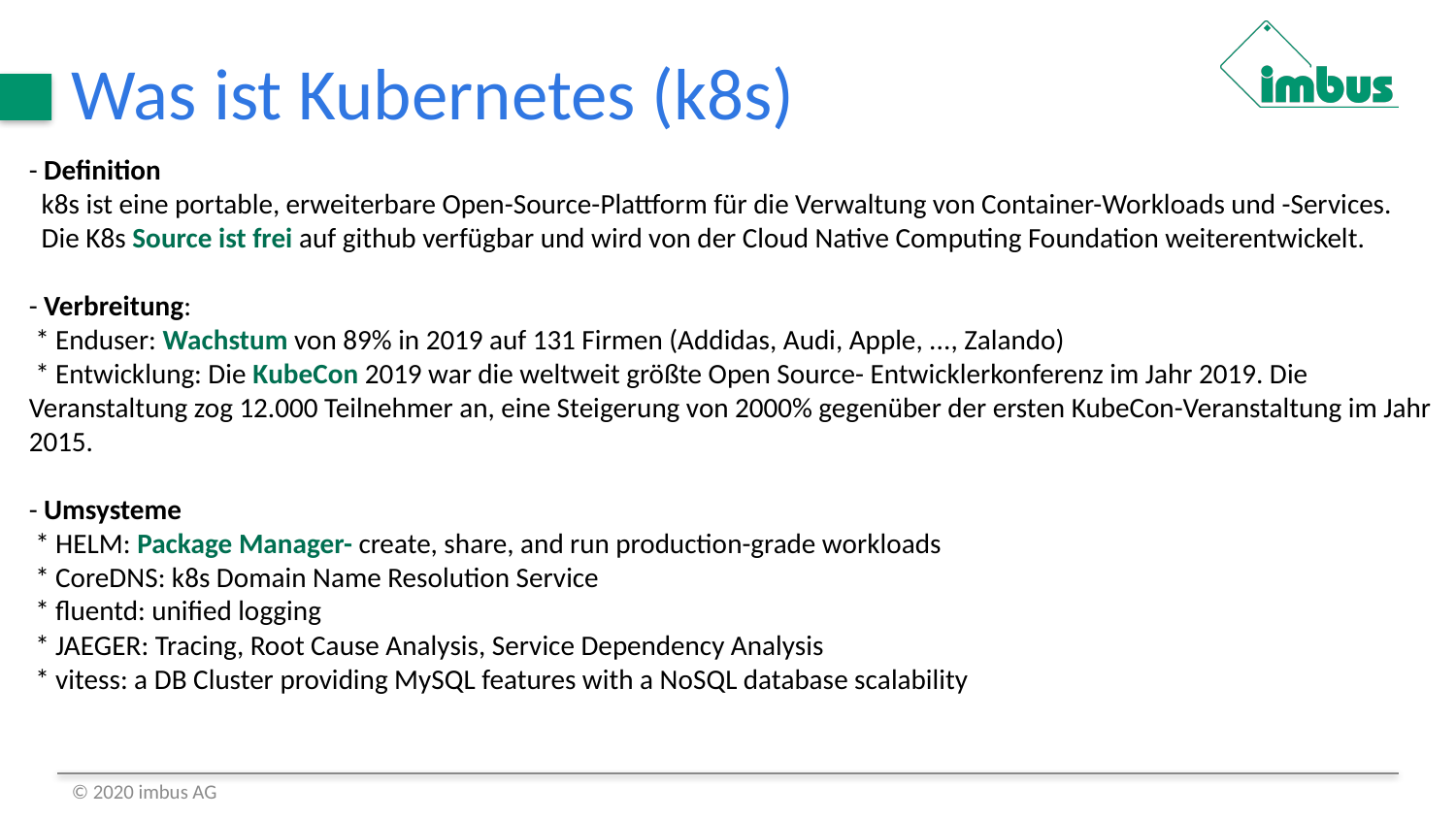

# Was ist Kubernetes (k8s)
- Definition
  k8s ist eine portable, erweiterbare Open-Source-Plattform für die Verwaltung von Container-Workloads und -Services.
  Die K8s Source ist frei auf github verfügbar und wird von der Cloud Native Computing Foundation weiterentwickelt.

- Verbreitung:
 * Enduser: Wachstum von 89% in 2019 auf 131 Firmen (Addidas, Audi, Apple, ..., Zalando)
 * Entwicklung: Die KubeCon 2019 war die weltweit größte Open Source- Entwicklerkonferenz im Jahr 2019. Die Veranstaltung zog 12.000 Teilnehmer an, eine Steigerung von 2000% gegenüber der ersten KubeCon-Veranstaltung im Jahr 2015.

- Umsysteme
 * HELM: Package Manager- create, share, and run production-grade workloads
 * CoreDNS: k8s Domain Name Resolution Service
 * fluentd: unified logging
 * JAEGER: Tracing, Root Cause Analysis, Service Dependency Analysis
 * vitess: a DB Cluster providing MySQL features with a NoSQL database scalability
© 2020 imbus AG